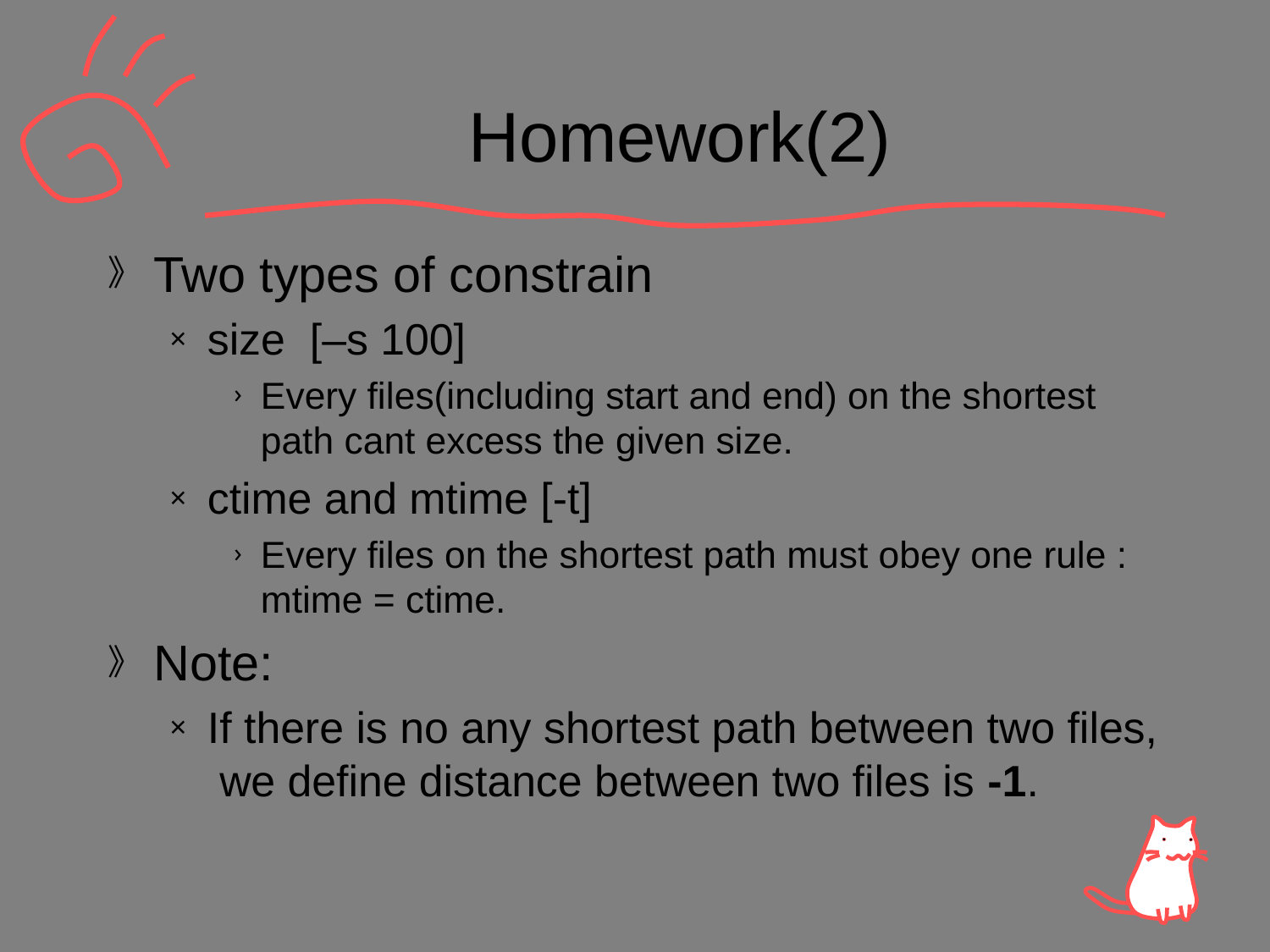

# Homework(2)
Two types of constrain
size  [–s 100]
Every files(including start and end) on the shortest path cant excess the given size.
ctime and mtime [-t]
Every files on the shortest path must obey one rule : mtime = ctime.
Note:
If there is no any shortest path between two files,  we define distance between two files is -1.